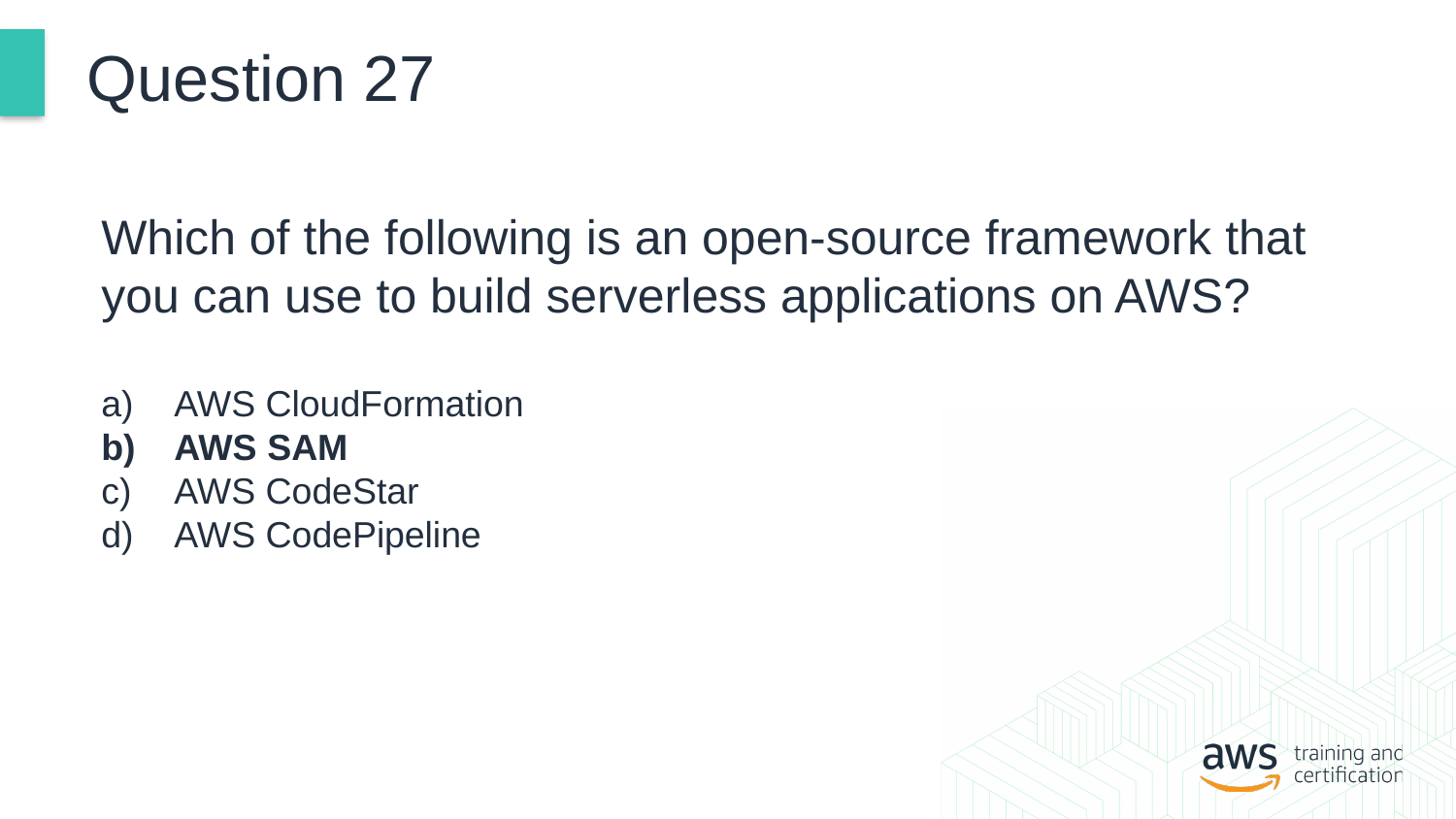

# Question 27
Which of the following is an open-source framework that you can use to build serverless applications on AWS?

AWS CloudFormation
AWS SAM
AWS CodeStar
AWS CodePipeline